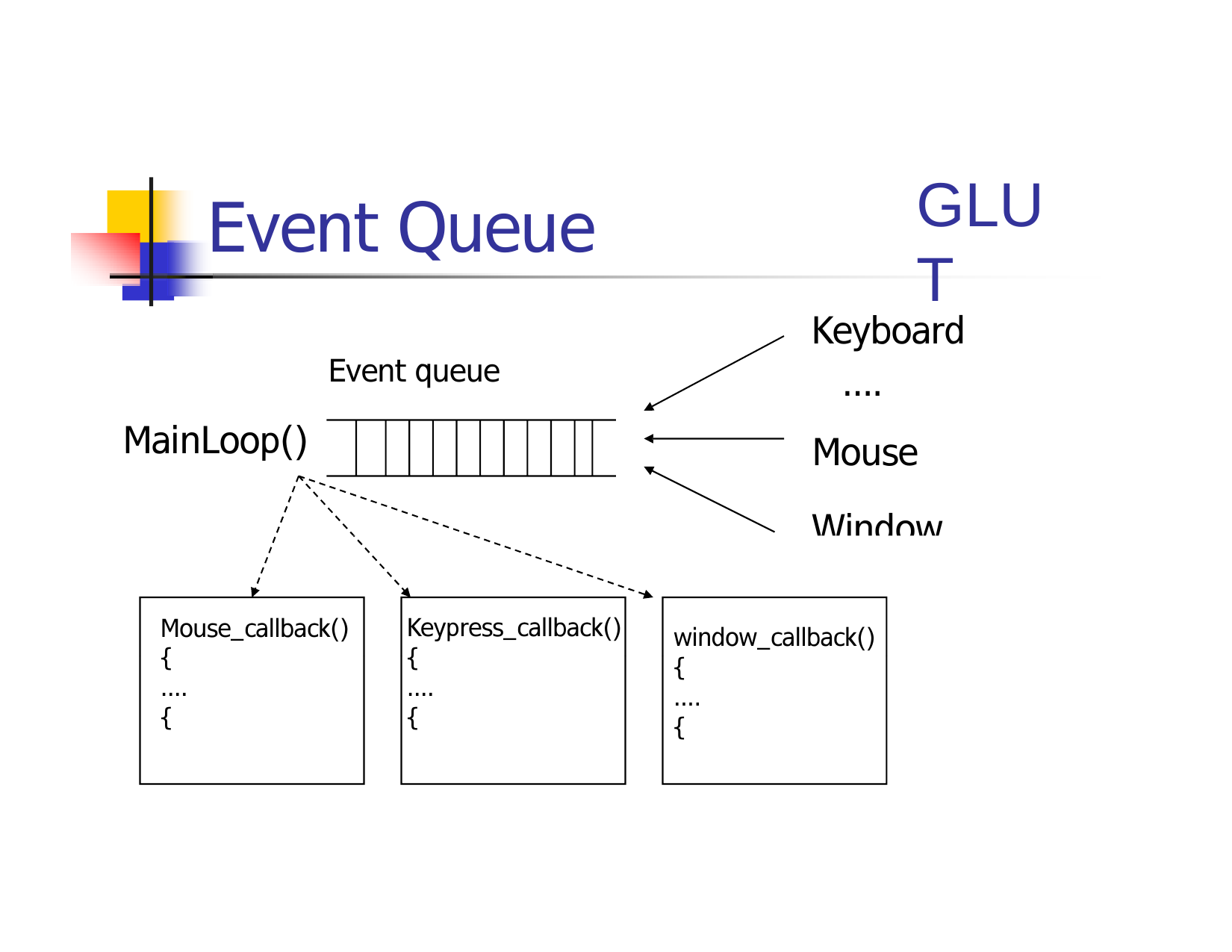

# GLUT
Event Queue

Keyboard
….
Mouse

Event queue
MainLoop()

Window
Keypress_callback()
{
Mouse_callback()
{
window_callback()
{

….
{
….
{
….
{